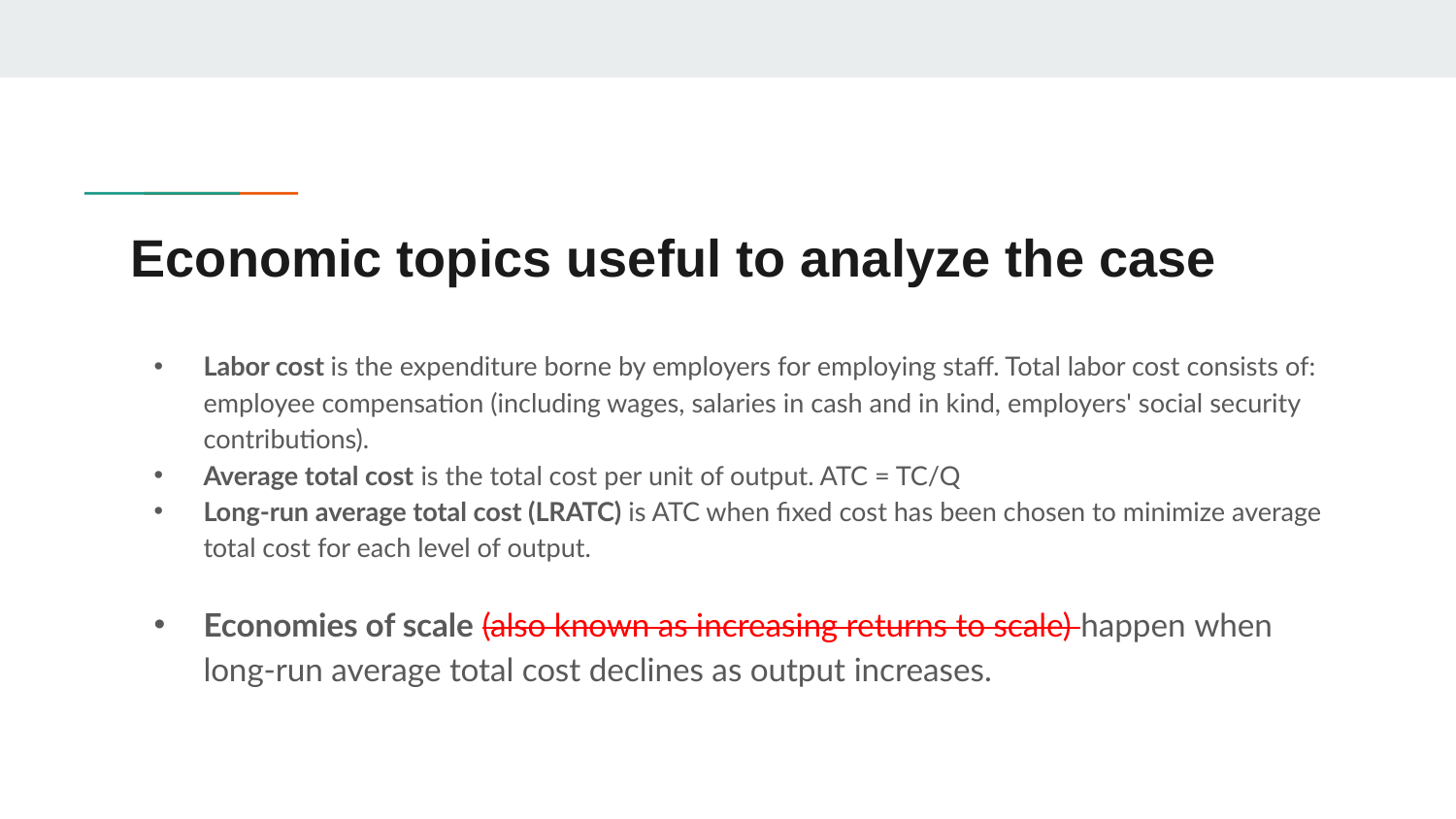

# Economic topics useful to analyze the case
Labor cost is the expenditure borne by employers for employing staff. Total labor cost consists of: employee compensation (including wages, salaries in cash and in kind, employers' social security contributions).
Average total cost is the total cost per unit of output. ATC = TC/Q
Long-run average total cost (LRATC) is ATC when fixed cost has been chosen to minimize average total cost for each level of output.

Economies of scale (also known as increasing returns to scale) happen when long-run average total cost declines as output increases.